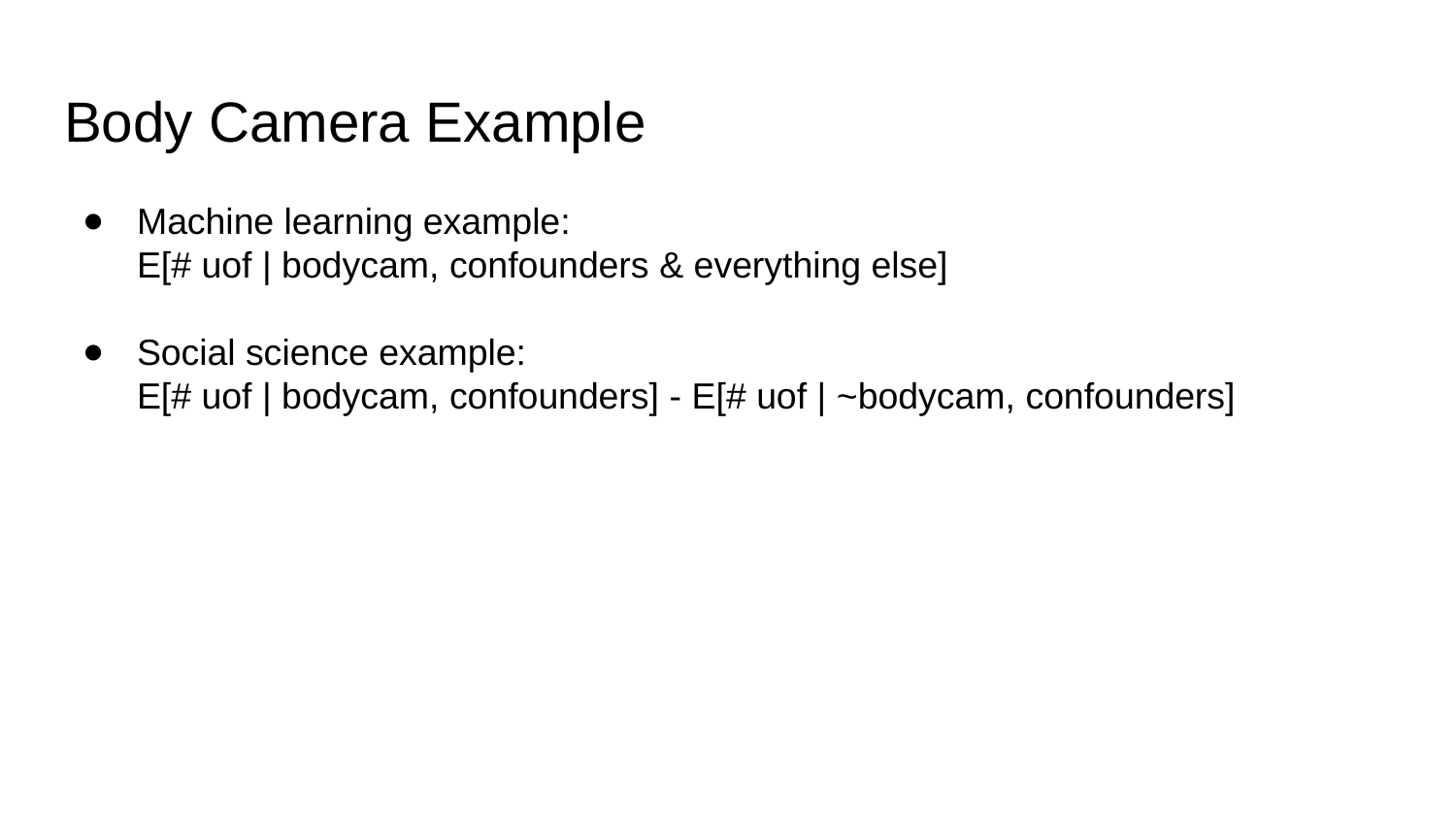

# Body Camera Example
Machine learning example:
E[# uof | bodycam, confounders & everything else]

Social science example:
E[# uof | bodycam, confounders] - E[# uof | ~bodycam, confounders]